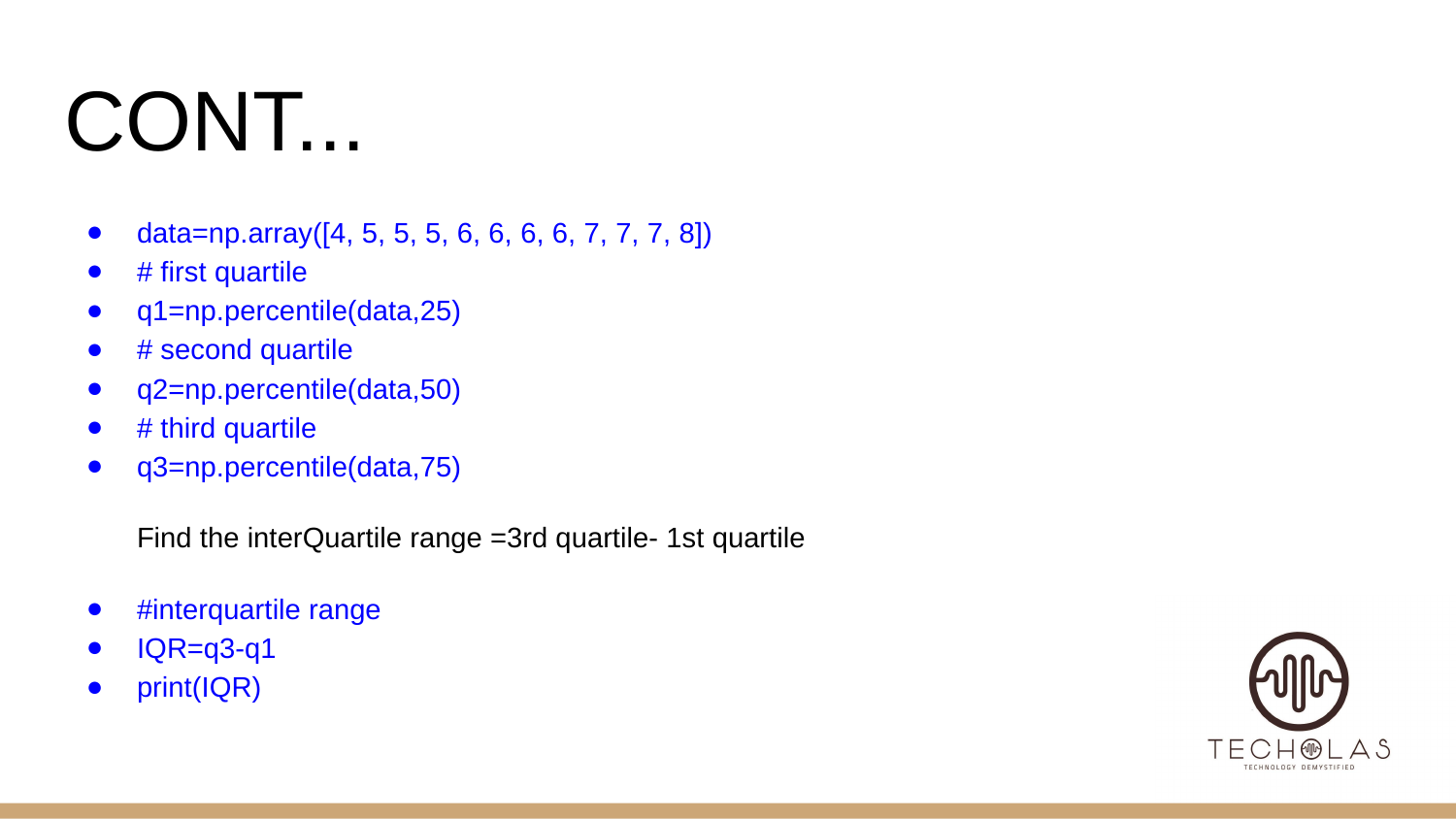

# CONT...
data=np.array([4, 5, 5, 5, 6, 6, 6, 6, 7, 7, 7, 8])
# first quartile
q1=np.percentile(data,25)
# second quartile
q2=np.percentile(data,50)
# third quartile
q3=np.percentile(data,75)
Find the interQuartile range =3rd quartile- 1st quartile
#interquartile range
IQR=q3-q1
print(IQR)